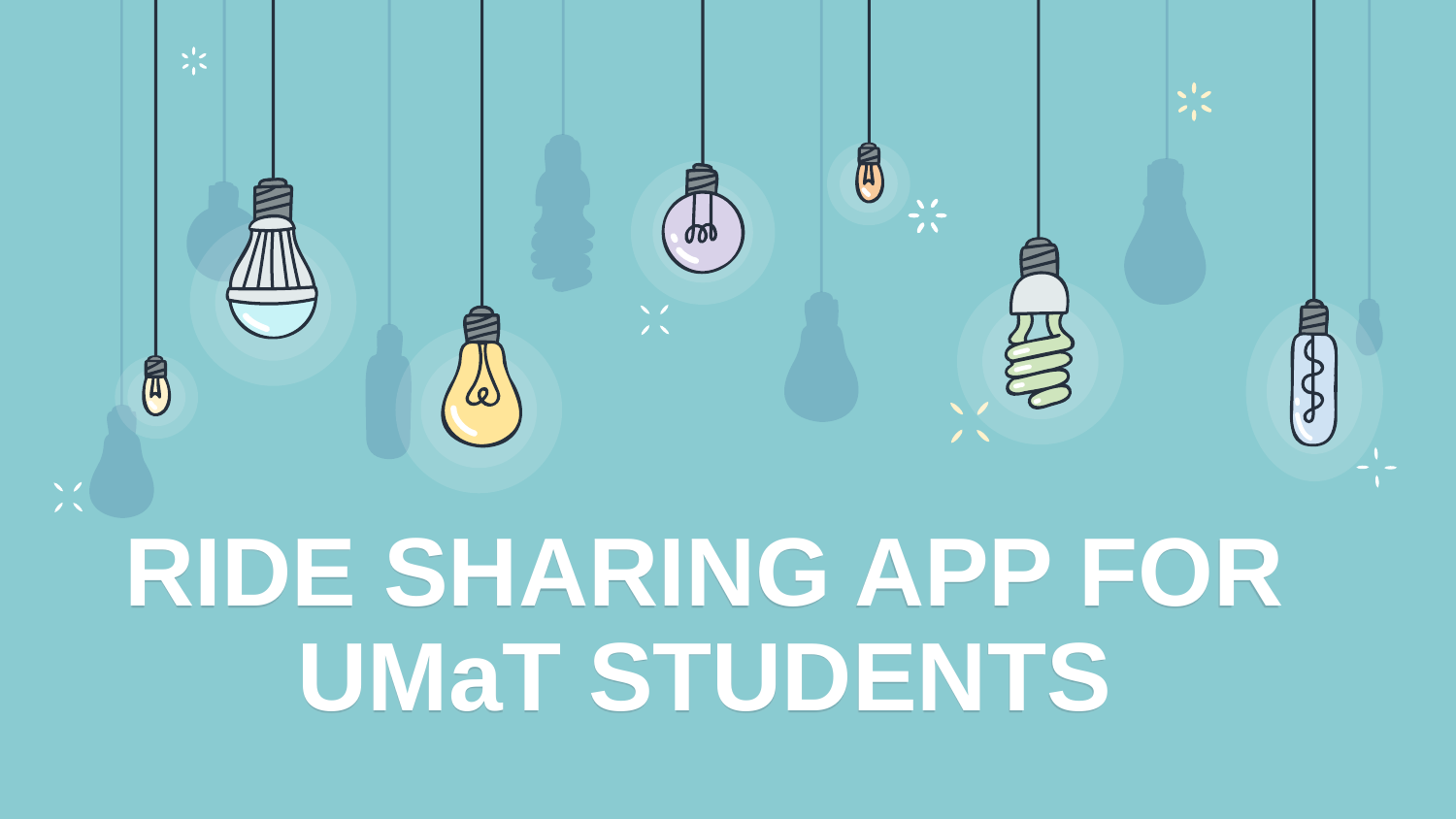

# RIDE SHARING APP FOR UMaT STUDENTS